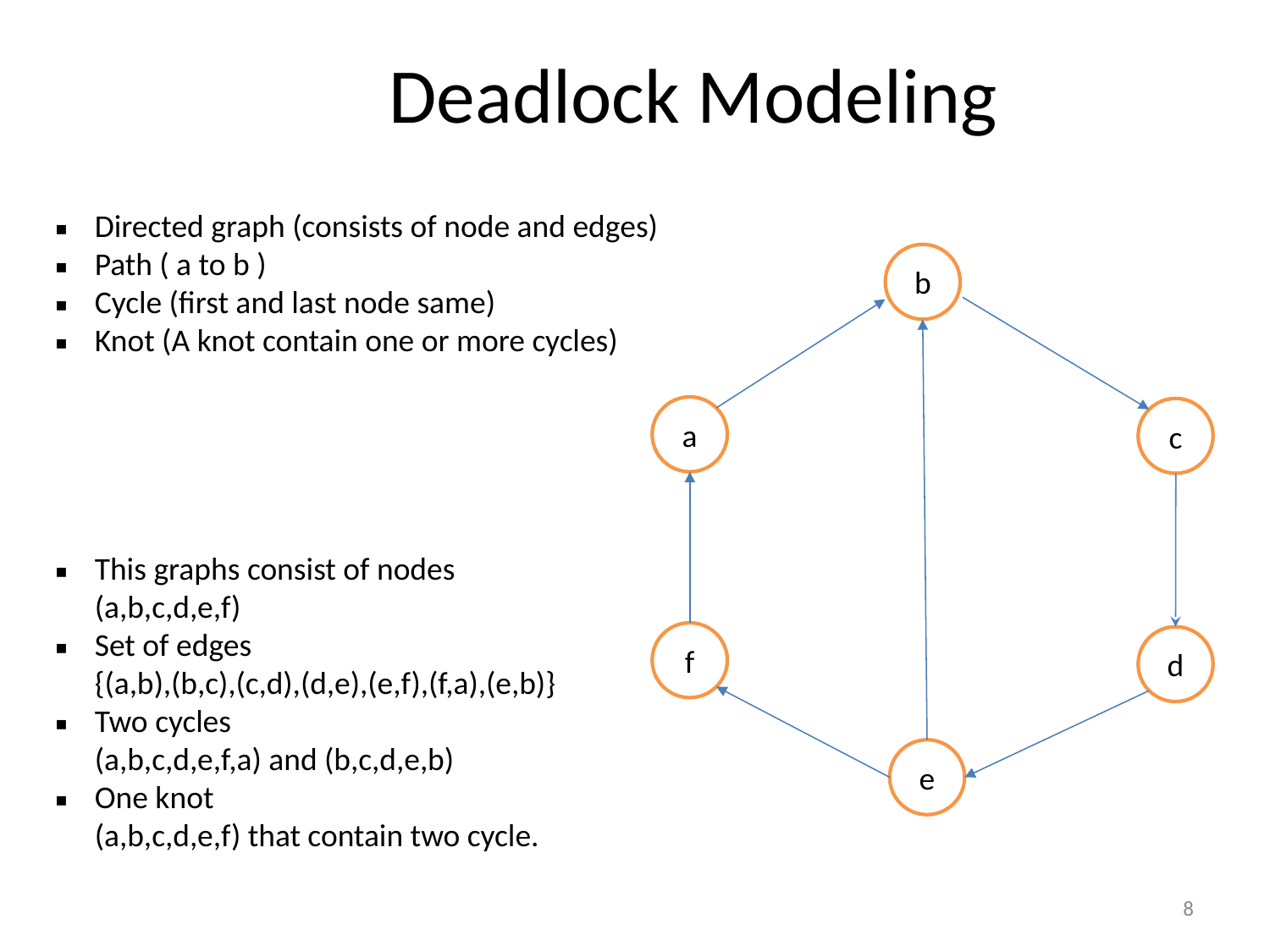

# Deadlock Modeling
Directed graph (consists of node and edges)
Path ( a to b )
Cycle (first and last node same)
Knot (A knot contain one or more cycles)

This graphs consist of nodes
(a,b,c,d,e,f)
Set of edges
{(a,b),(b,c),(c,d),(d,e),(e,f),(f,a),(e,b)}
Two cycles
(a,b,c,d,e,f,a) and (b,c,d,e,b)
One knot
(a,b,c,d,e,f) that contain two cycle.

b
a
c
f
d
e
8